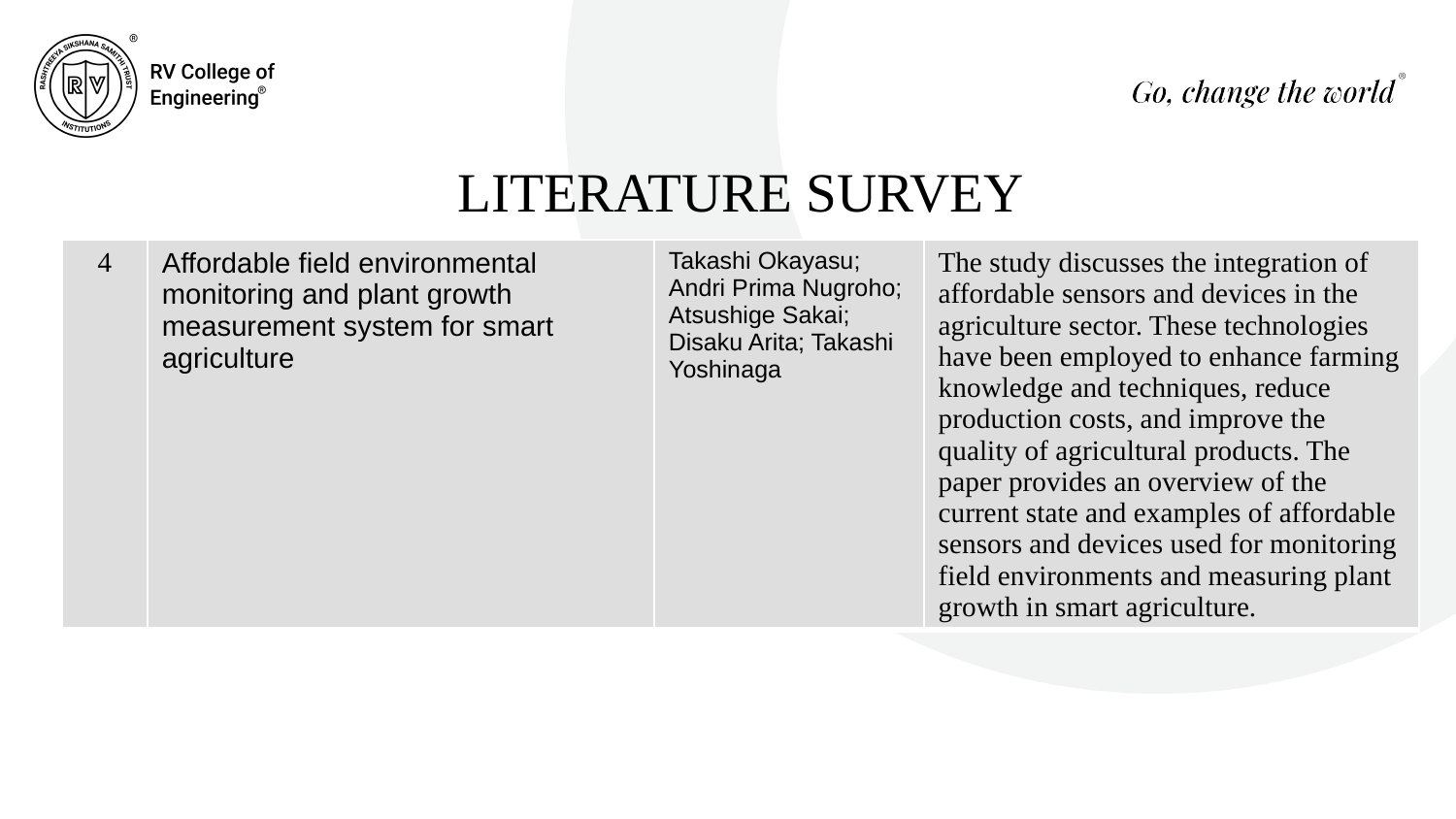

# LITERATURE SURVEY
| 4 | Affordable field environmental monitoring and plant growth measurement system for smart agriculture | Takashi Okayasu; Andri Prima Nugroho; Atsushige Sakai; Disaku Arita; Takashi Yoshinaga | The study discusses the integration of affordable sensors and devices in the agriculture sector. These technologies have been employed to enhance farming knowledge and techniques, reduce production costs, and improve the quality of agricultural products. The paper provides an overview of the current state and examples of affordable sensors and devices used for monitoring field environments and measuring plant growth in smart agriculture. |
| --- | --- | --- | --- |